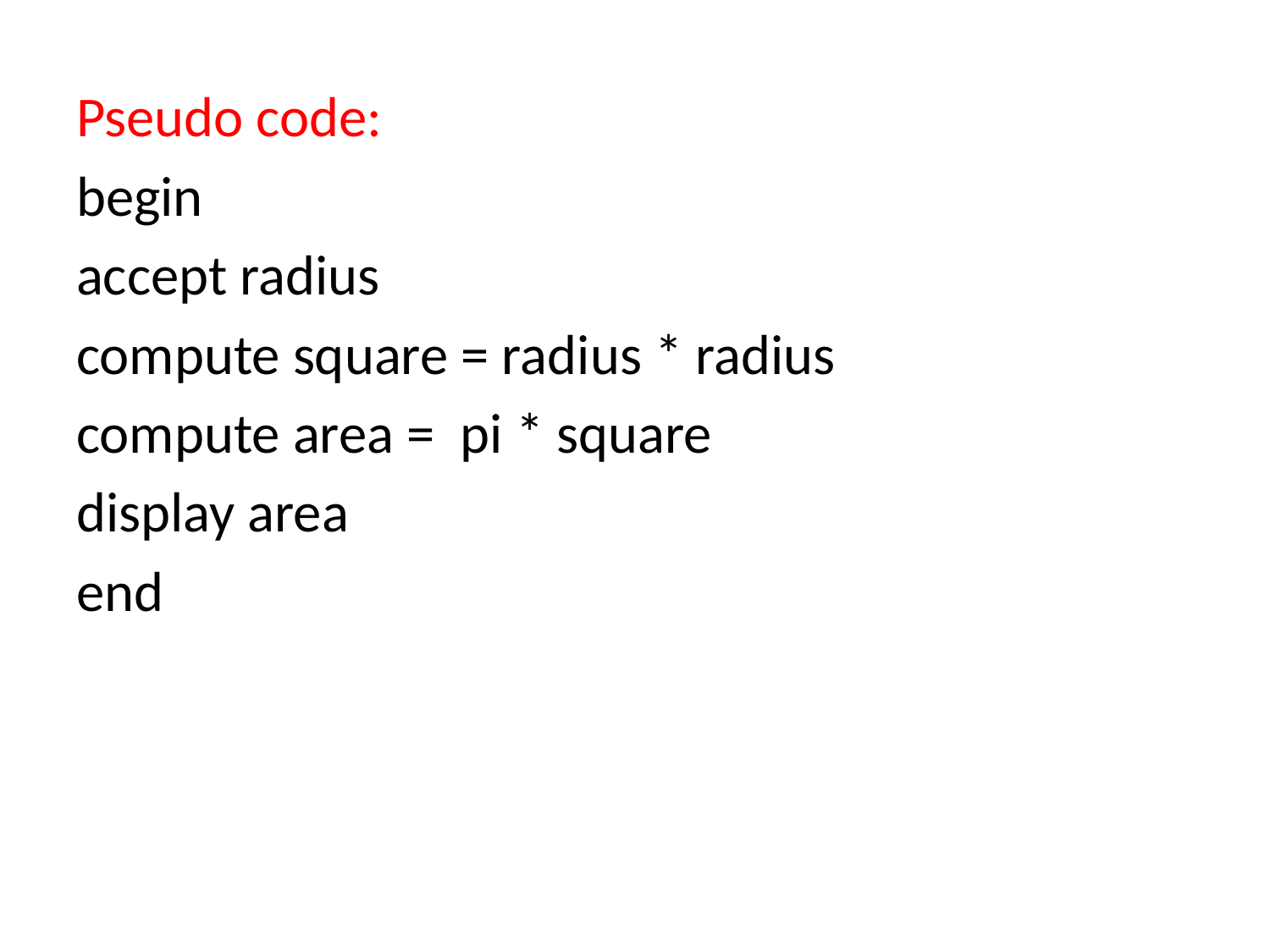

Pseudo code:
begin
accept radius
compute square = radius * radius
compute area =  pi * square
display area
end